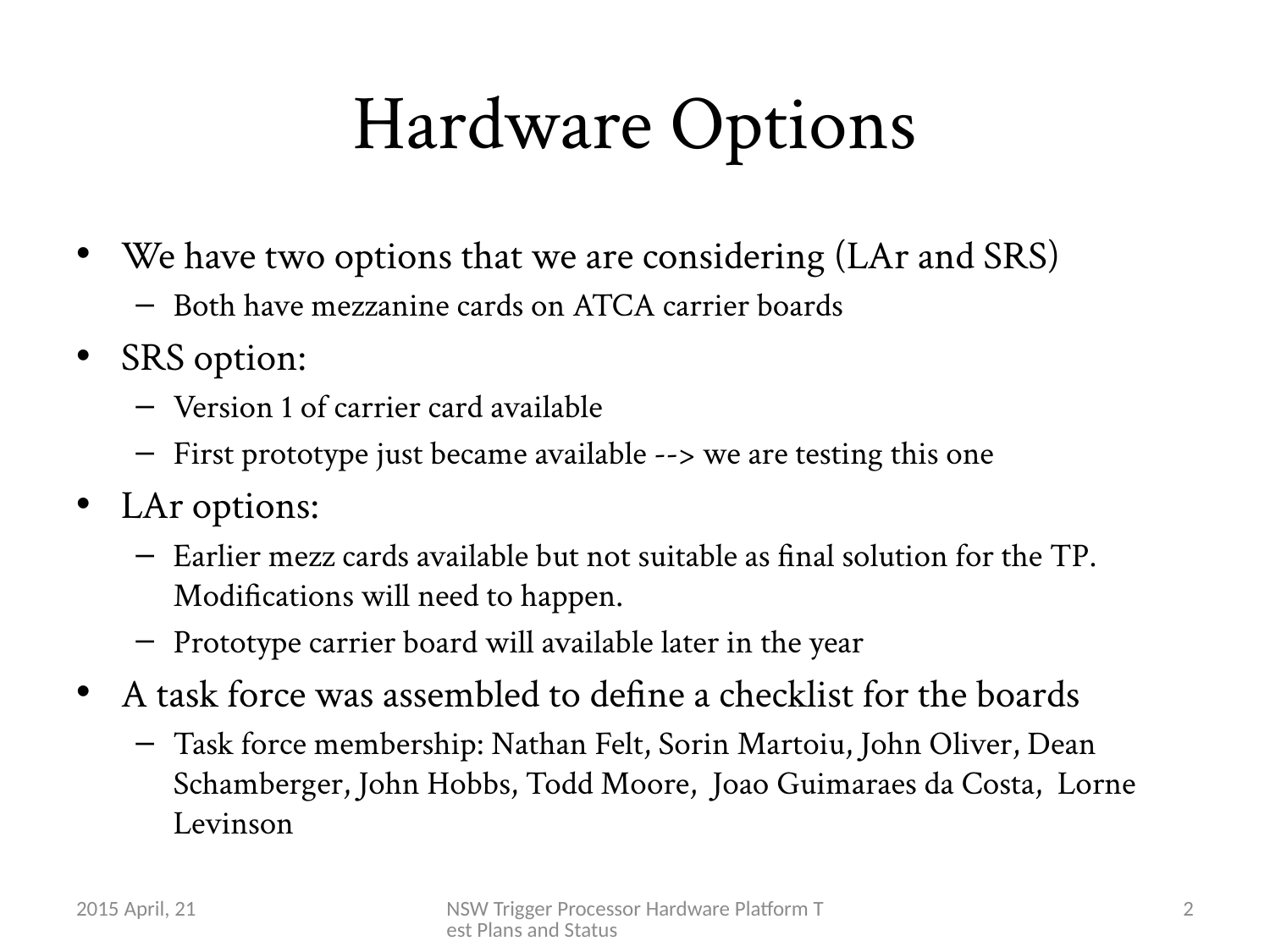

# Hardware Options
We have two options that we are considering (LAr and SRS)
Both have mezzanine cards on ATCA carrier boards
SRS option:
Version 1 of carrier card available
First prototype just became available --> we are testing this one
LAr options:
Earlier mezz cards available but not suitable as final solution for the TP. Modifications will need to happen.
Prototype carrier board will available later in the year
A task force was assembled to define a checklist for the boards
Task force membership: Nathan Felt, Sorin Martoiu, John Oliver, Dean Schamberger, John Hobbs, Todd Moore,  Joao Guimaraes da Costa,  Lorne Levinson

2015 April, 21
NSW Trigger Processor Hardware Platform Test Plans and Status
2